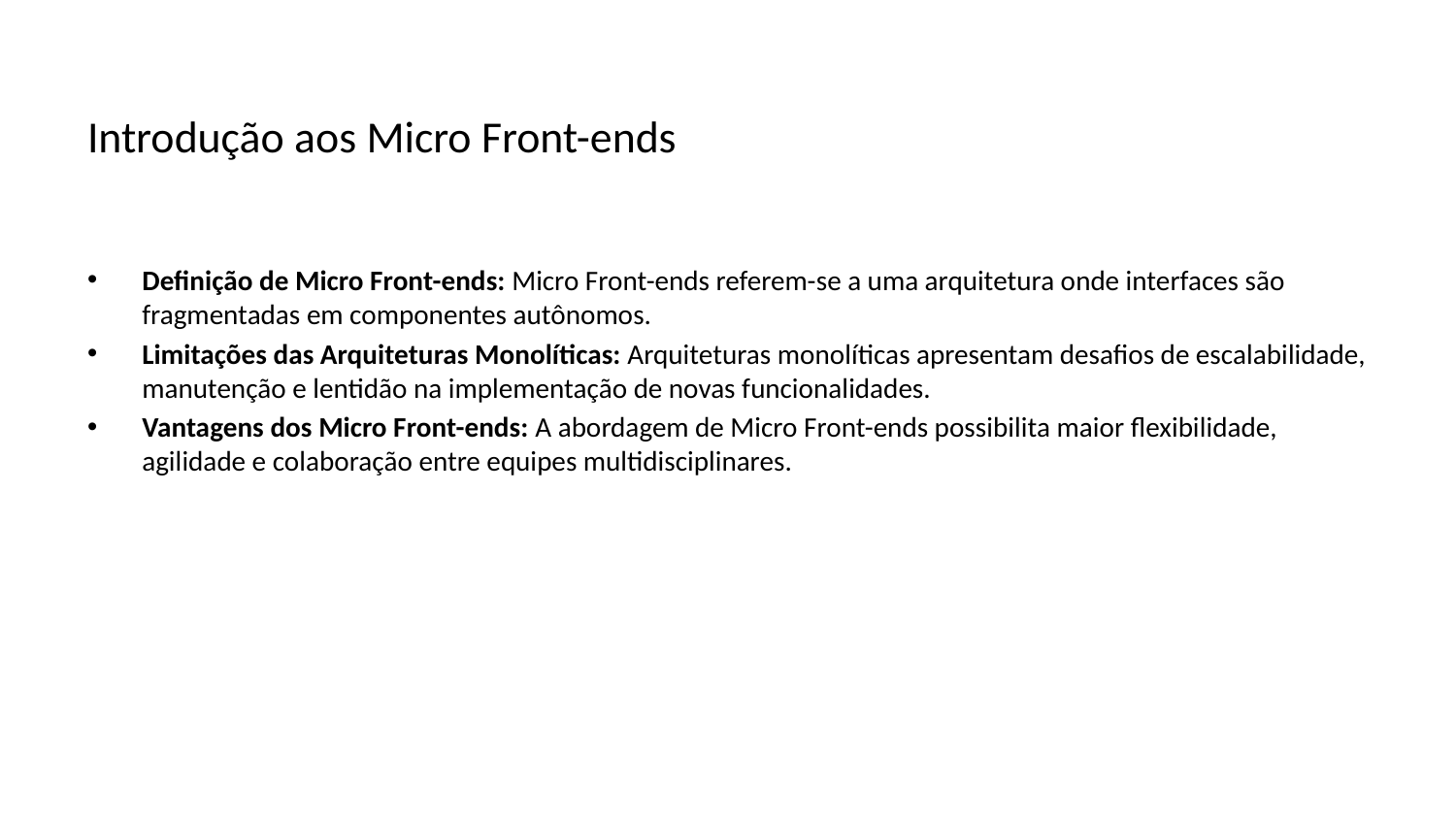

# Introdução aos Micro Front-ends
Definição de Micro Front-ends: Micro Front-ends referem-se a uma arquitetura onde interfaces são fragmentadas em componentes autônomos.
Limitações das Arquiteturas Monolíticas: Arquiteturas monolíticas apresentam desafios de escalabilidade, manutenção e lentidão na implementação de novas funcionalidades.
Vantagens dos Micro Front-ends: A abordagem de Micro Front-ends possibilita maior flexibilidade, agilidade e colaboração entre equipes multidisciplinares.